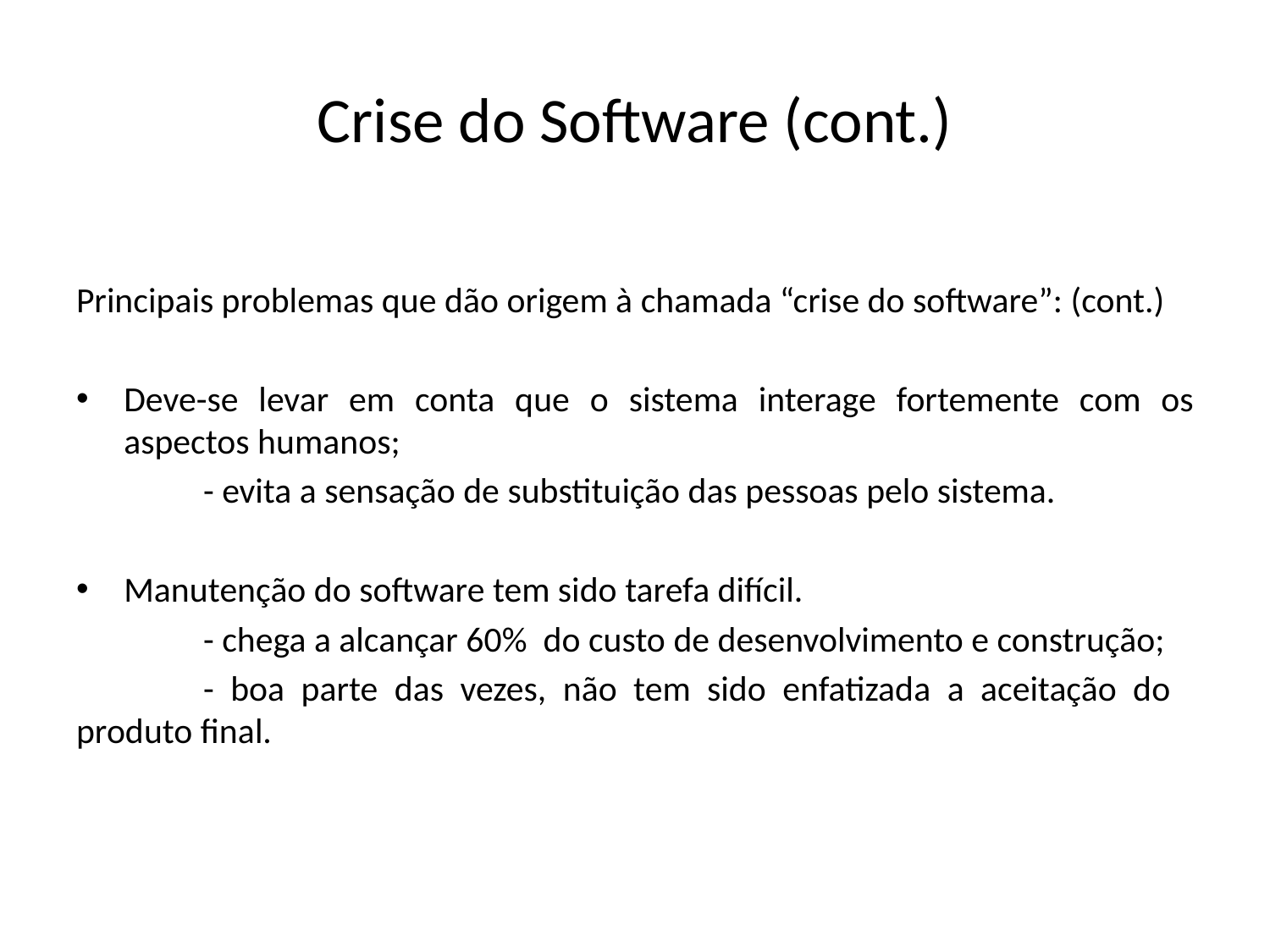

# Crise do Software (cont.)

Principais problemas que dão origem à chamada “crise do software”: (cont.)

Deve-se levar em conta que o sistema interage fortemente com os aspectos humanos;
	- evita a sensação de substituição das pessoas pelo sistema.

Manutenção do software tem sido tarefa difícil.
	- chega a alcançar 60%  do custo de desenvolvimento e construção;
	- boa parte das vezes, não tem sido enfatizada a aceitação do 	produto final.